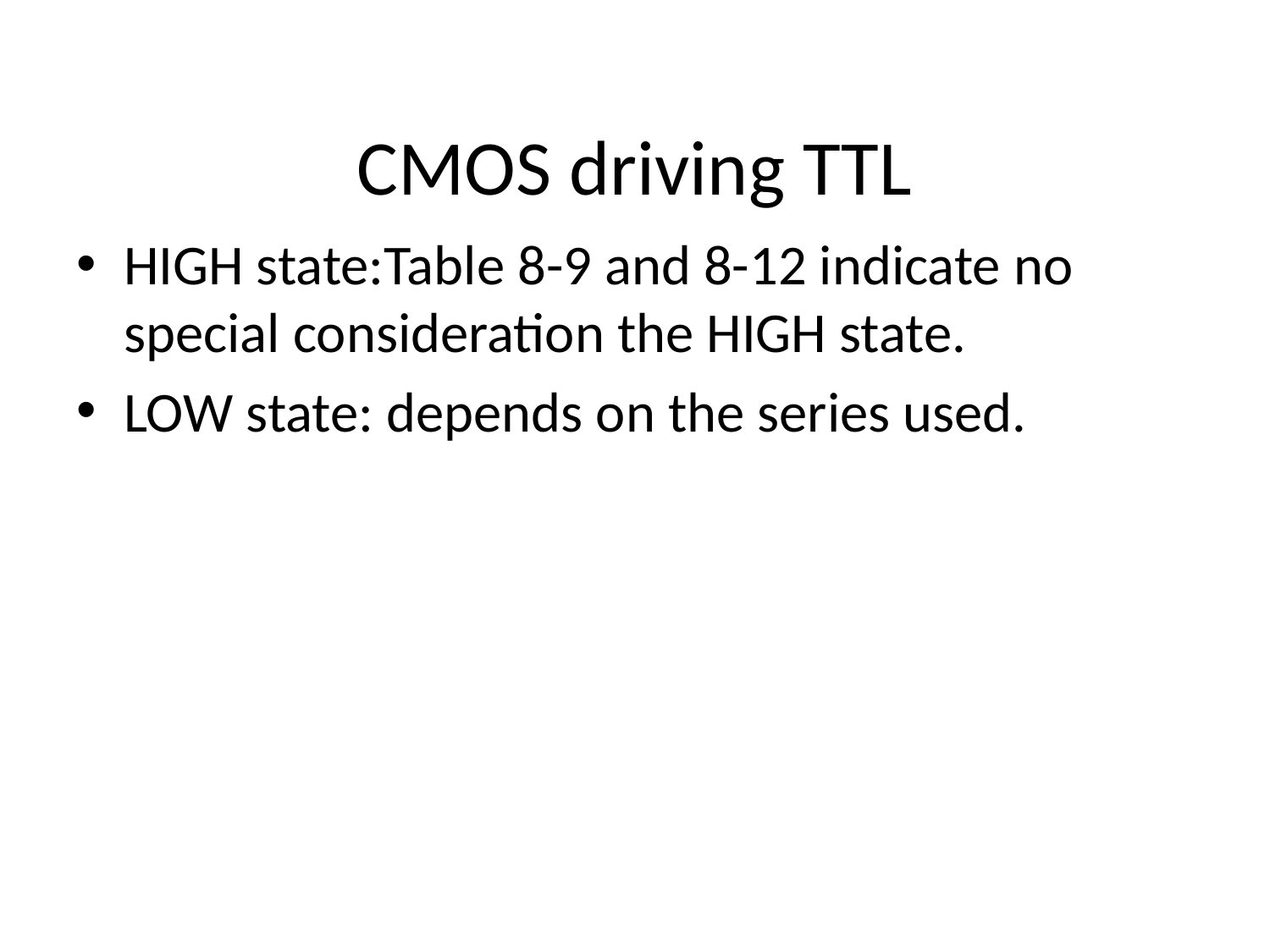

# CMOS driving TTL
HIGH state:Table 8-9 and 8-12 indicate no special consideration the HIGH state.
LOW state: depends on the series used.